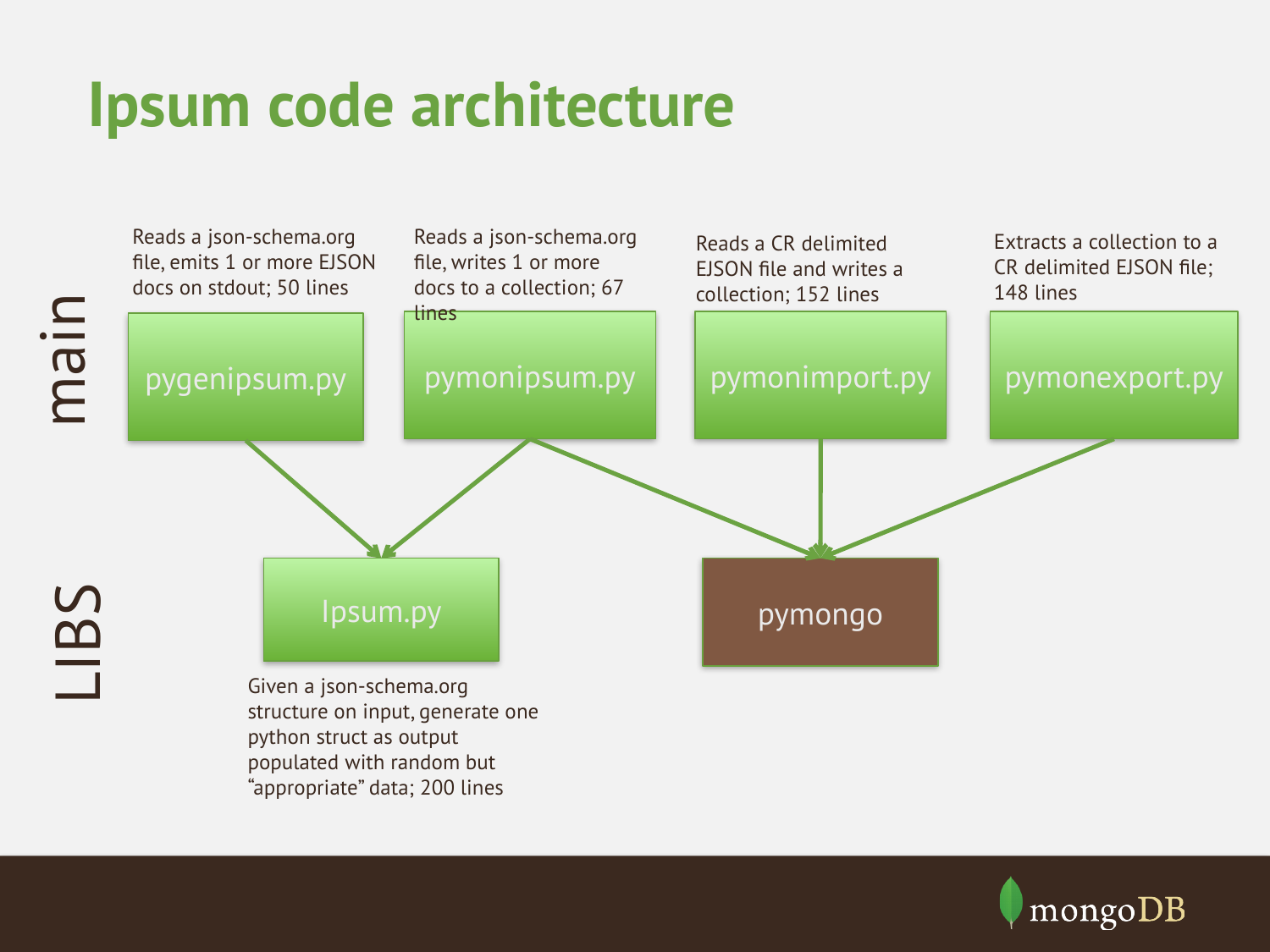

# Ipsum code architecture
Reads a json-schema.org file, emits 1 or more EJSON docs on stdout; 50 lines
Reads a json-schema.org file, writes 1 or more docs to a collection; 67 lines
Extracts a collection to a CR delimited EJSON file; 148 lines
Reads a CR delimited EJSON file and writes a collection; 152 lines
main
pymonipsum.py
pymonimport.py
pymonexport.py
pygenipsum.py
Ipsum.py
pymongo
LIBS
Given a json-schema.org structure on input, generate one python struct as output populated with random but “appropriate” data; 200 lines